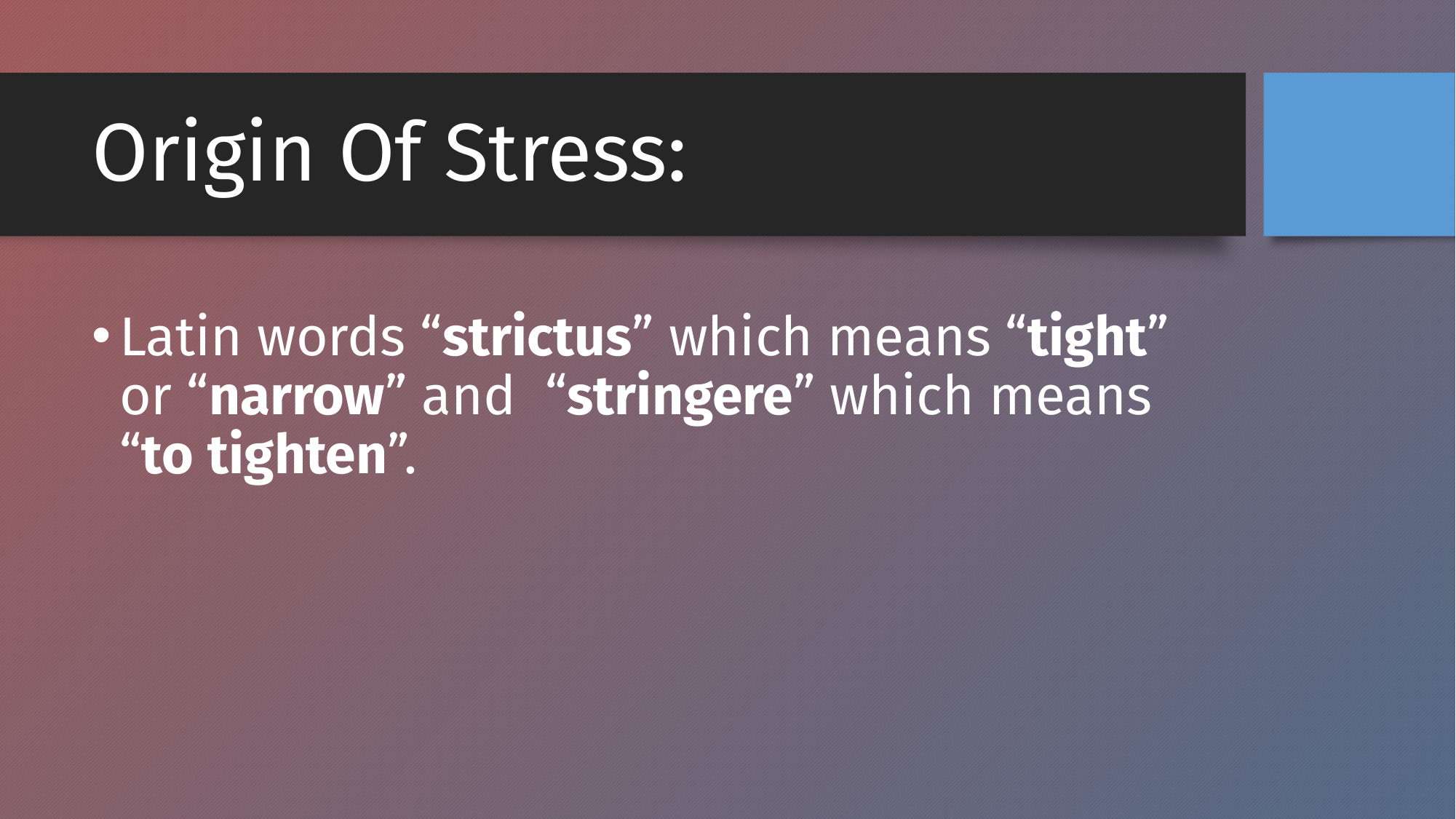

# Origin Of Stress:
Latin words “strictus” which means “tight” or “narrow” and  “stringere” which means “to tighten”.